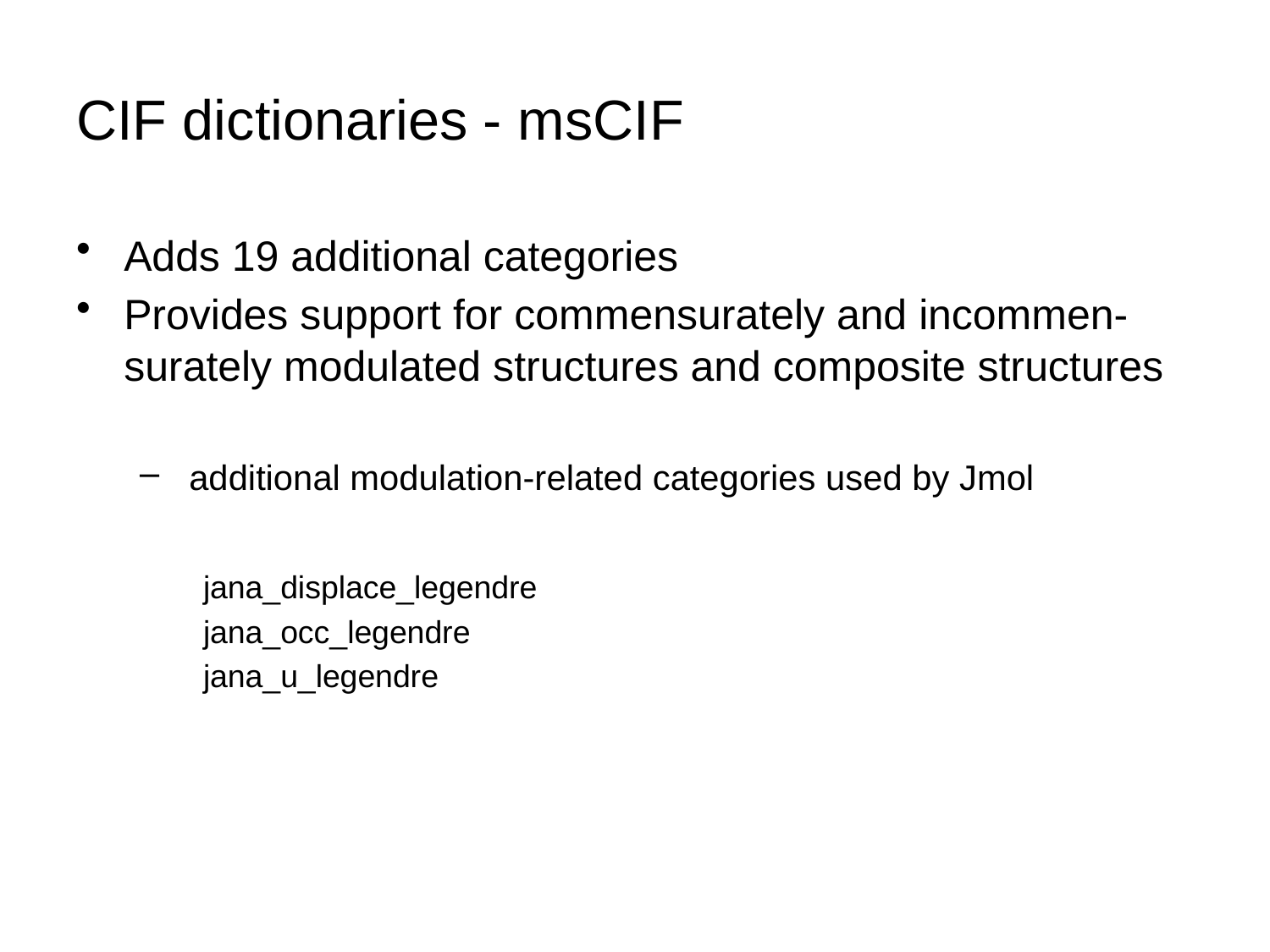

# CIF dictionaries - msCIF
Adds 19 additional categories
Provides support for commensurately and incommen-surately modulated structures and composite structures

 additional modulation-related categories used by Jmol

jana_displace_legendre
jana_occ_legendre
jana_u_legendre